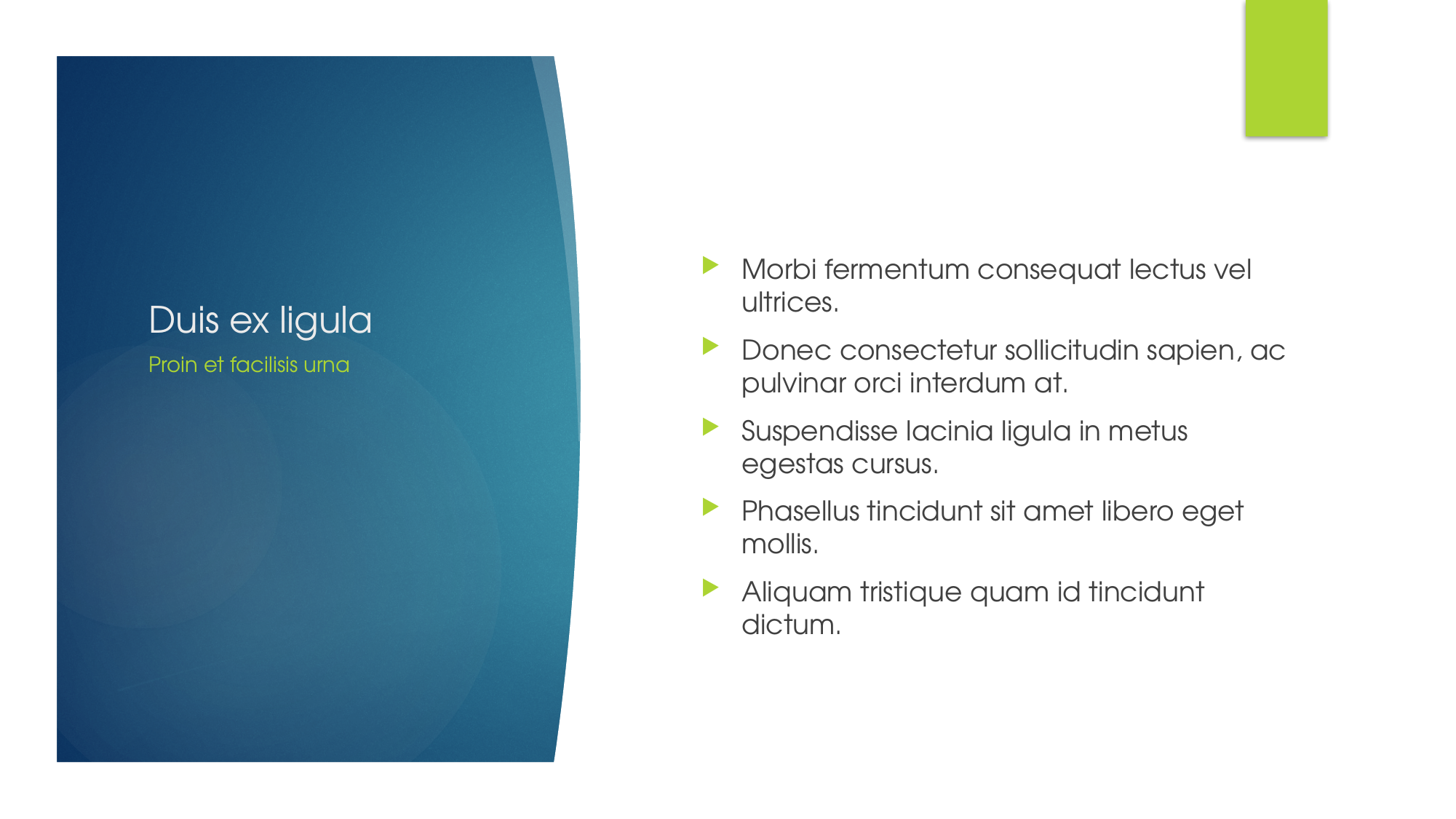

# Duis ex ligula
Morbi fermentum consequat lectus vel ultrices.
Donec consectetur sollicitudin sapien, ac pulvinar orci interdum at.
Suspendisse lacinia ligula in metus egestas cursus.
Phasellus tincidunt sit amet libero eget mollis.
Aliquam tristique quam id tincidunt dictum.
Proin et facilisis urna